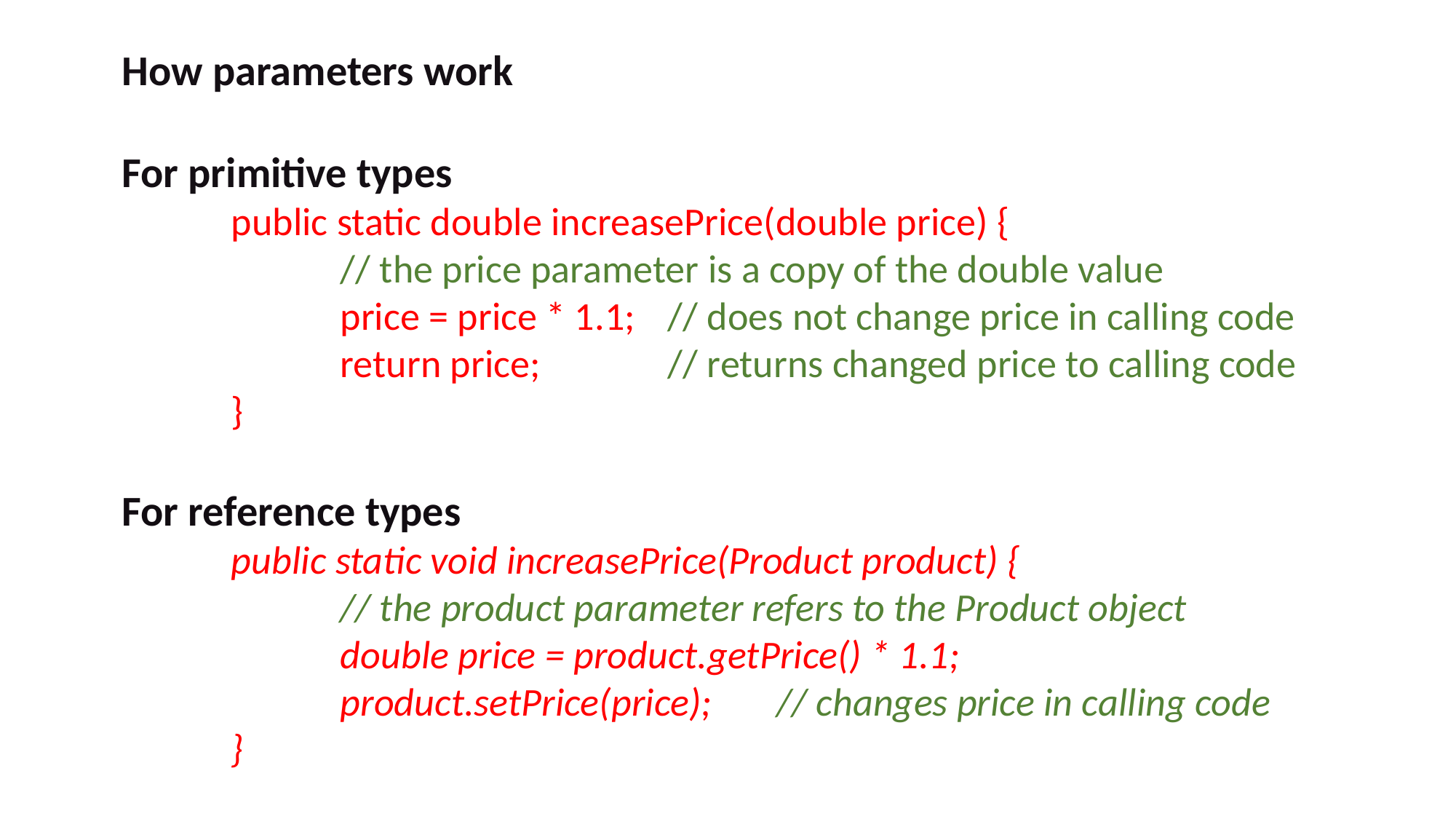

How parameters work

For primitive types
	public static double increasePrice(double price) {
		// the price parameter is a copy of the double value
		price = price * 1.1; 	// does not change price in calling code
		return price; 		// returns changed price to calling code
	}

For reference types
	public static void increasePrice(Product product) {
		// the product parameter refers to the Product object
		double price = product.getPrice() * 1.1;
		product.setPrice(price); 	// changes price in calling code
	}